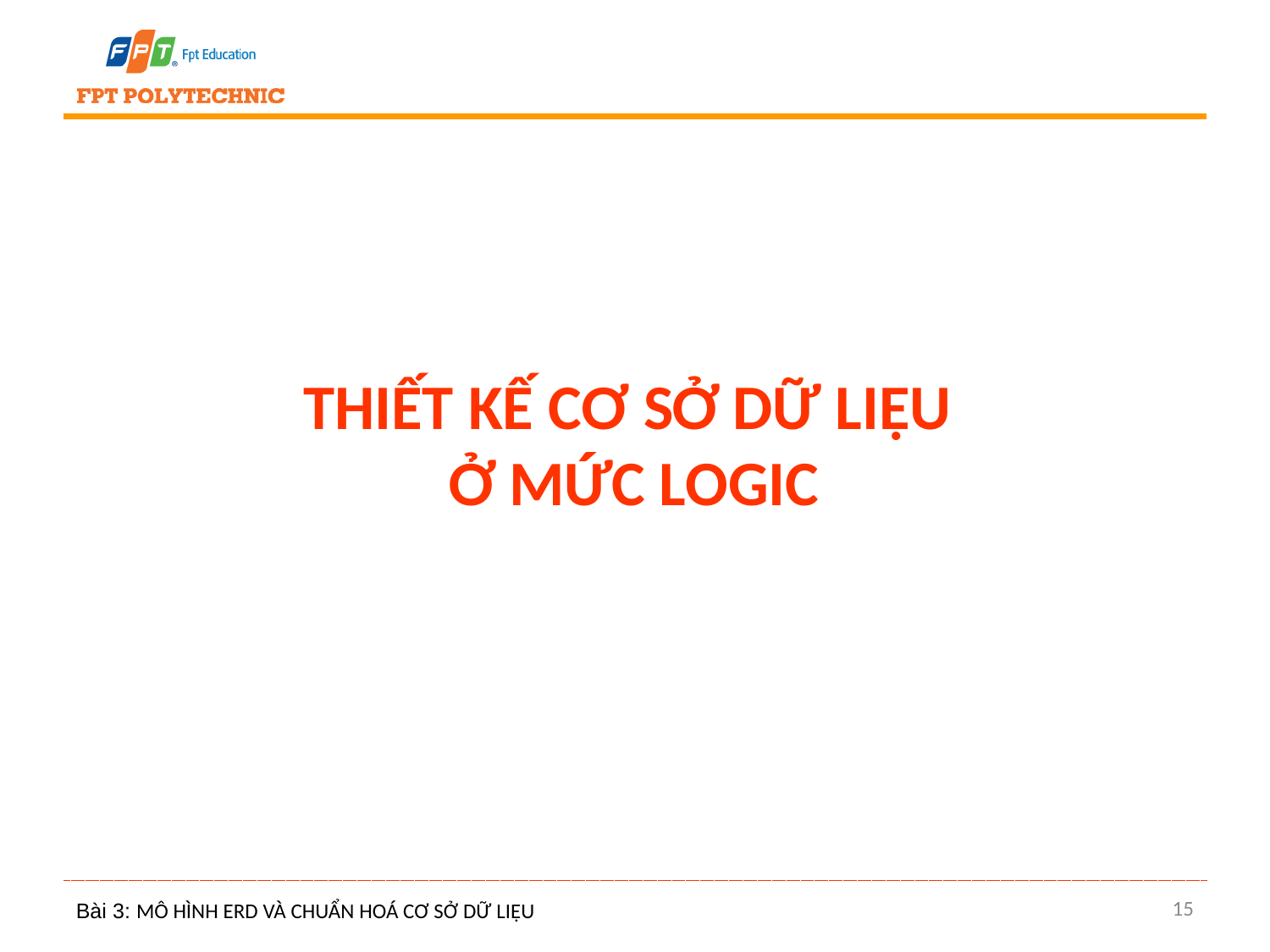

# Thiết kế cơ sở dữ liệu ở mức logic
15